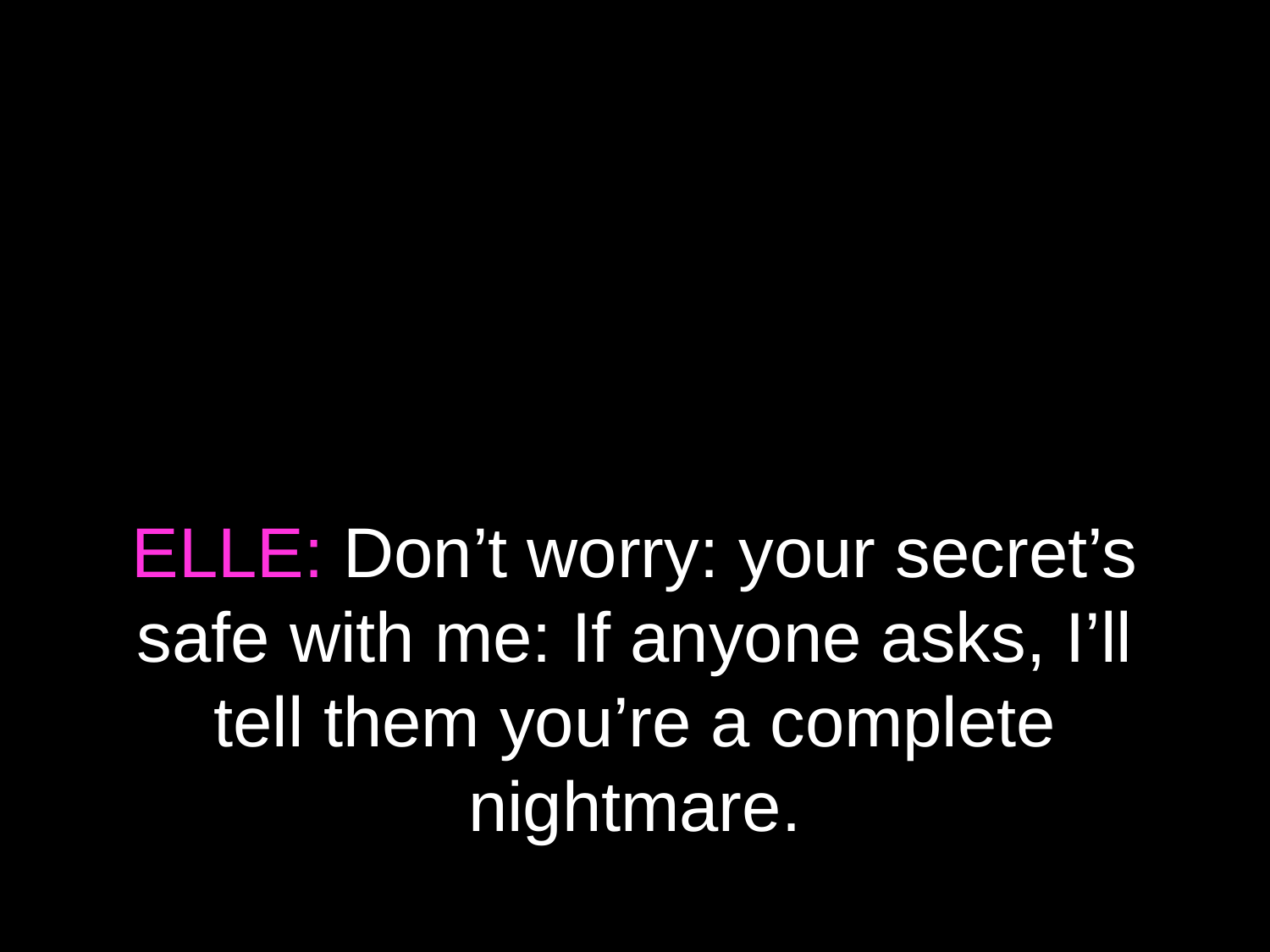

# ELLE: Don’t worry: your secret’s safe with me: If anyone asks, I’ll tell them you’re a complete nightmare.